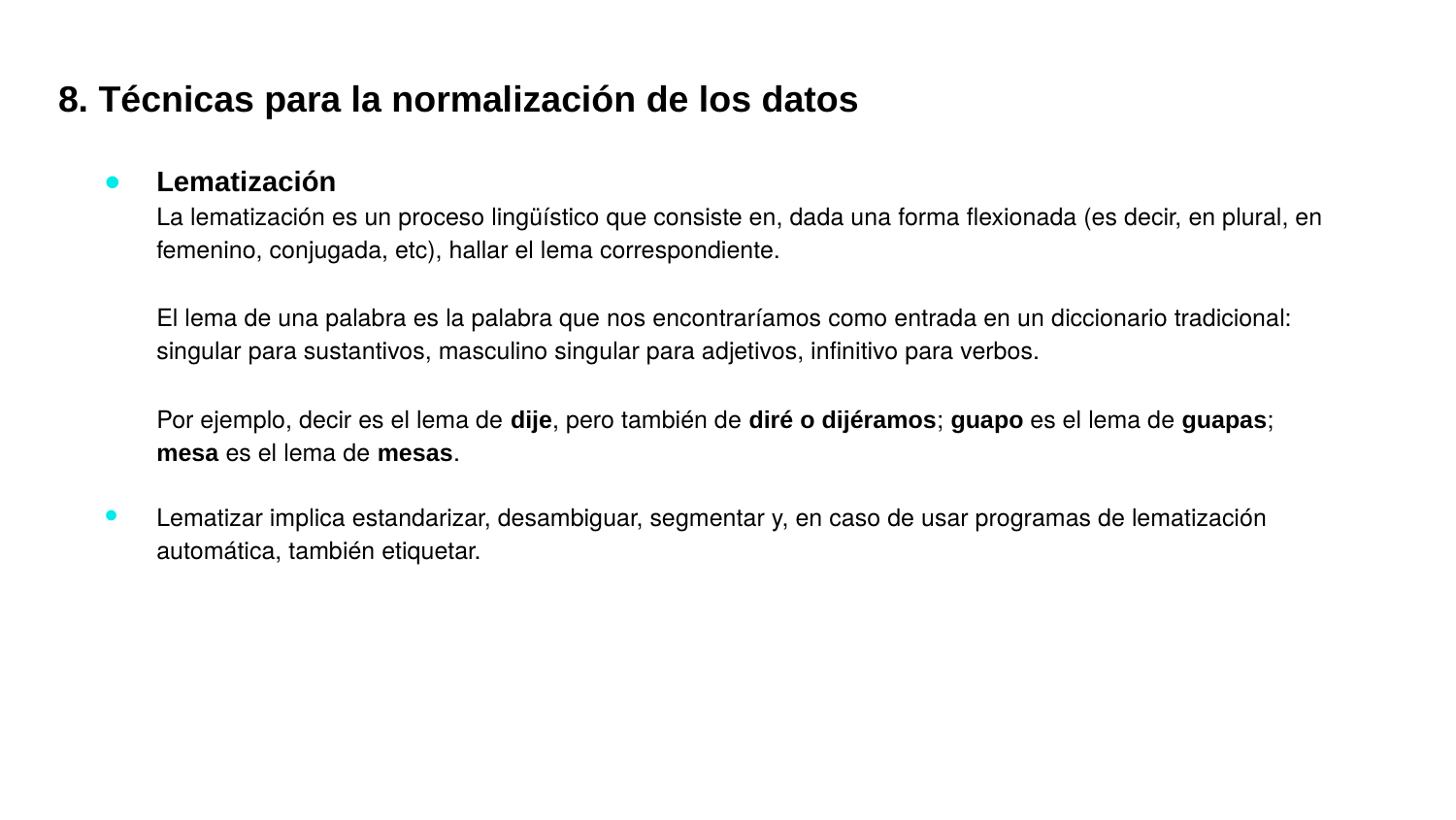

# 8. Técnicas para la normalización de los datos
Lematización
La lematización es un proceso lingüístico que consiste en, dada una forma flexionada (es decir, en plural, en femenino, conjugada, etc), hallar el lema correspondiente.

El lema de una palabra es la palabra que nos encontraríamos como entrada en un diccionario tradicional: singular para sustantivos, masculino singular para adjetivos, infinitivo para verbos.

Por ejemplo, decir es el lema de dije, pero también de diré o dijéramos; guapo es el lema de guapas; mesa es el lema de mesas.
Lematizar implica estandarizar, desambiguar, segmentar y, en caso de usar programas de lematización automática, también etiquetar.
●